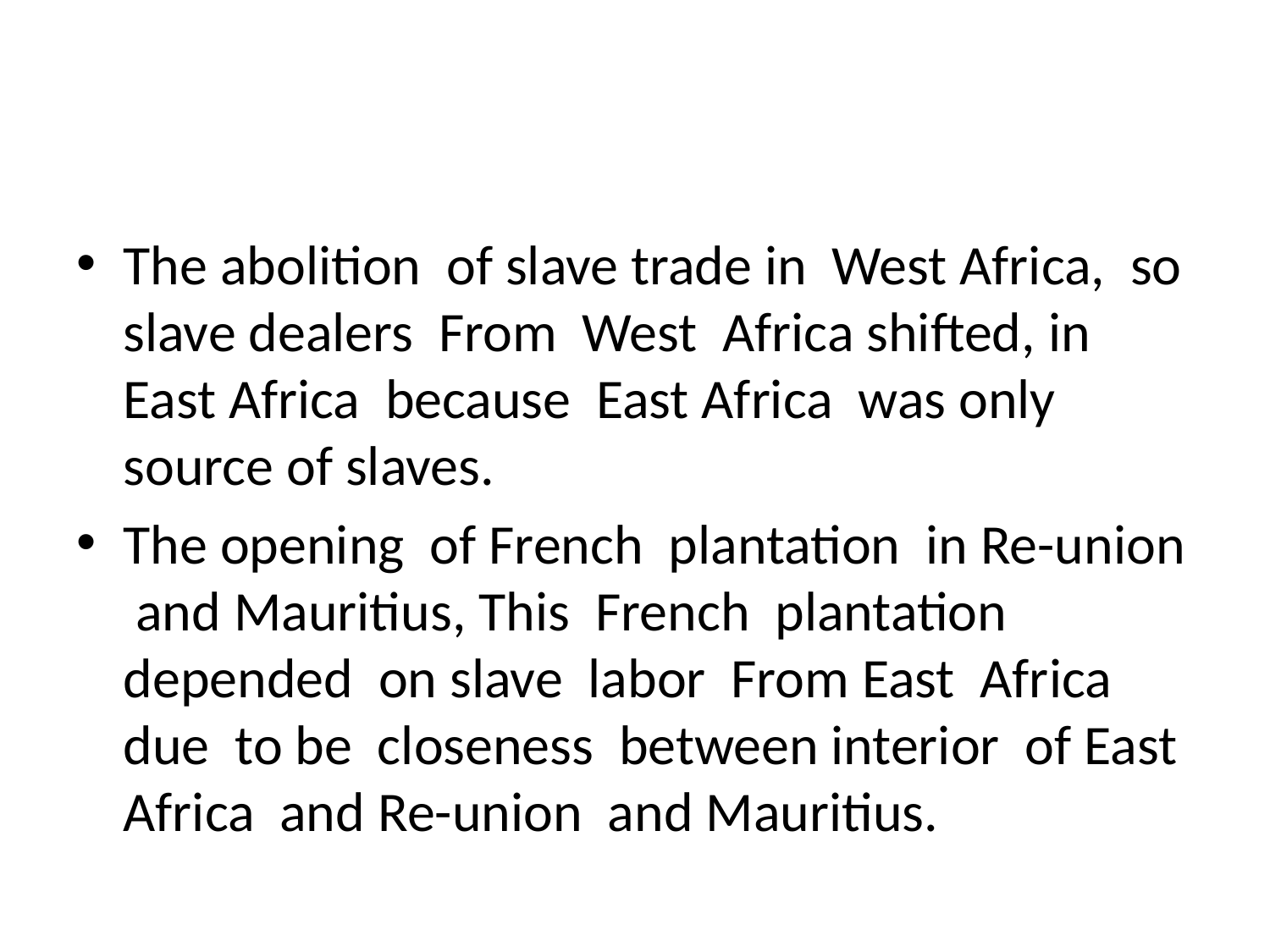

#
The abolition  of slave trade in  West Africa,  so slave dealers  From  West  Africa shifted, in  East Africa  because  East Africa  was only  source of slaves.
The opening  of French  plantation  in Re-union  and Mauritius, This  French  plantation  depended  on slave  labor  From East  Africa due  to be  closeness  between interior  of East Africa  and Re-union  and Mauritius.